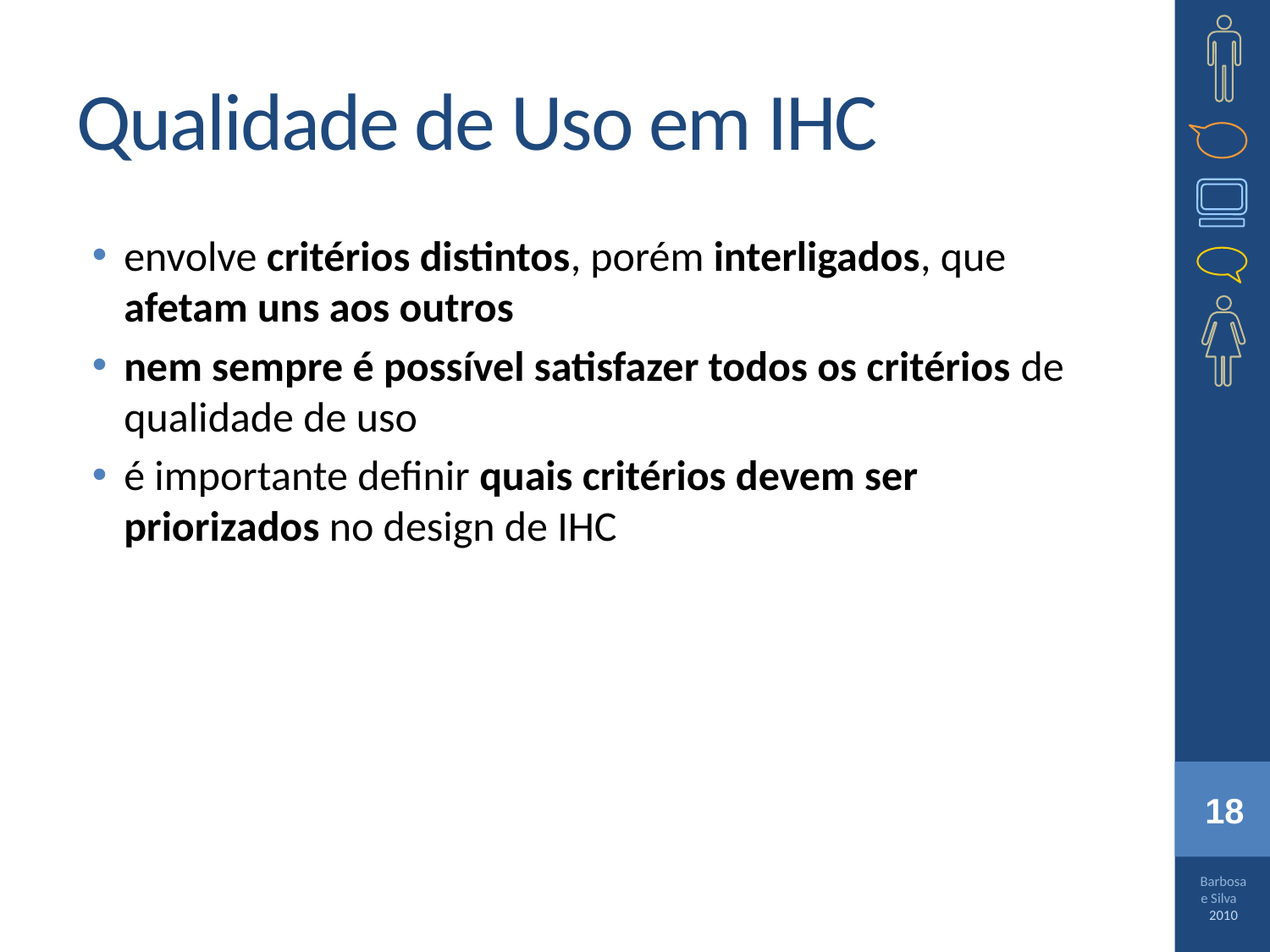

# Qualidade de Uso em IHC
envolve critérios distintos, porém interligados, que afetam uns aos outros
nem sempre é possível satisfazer todos os critérios de qualidade de uso
é importante definir quais critérios devem ser priorizados no design de IHC